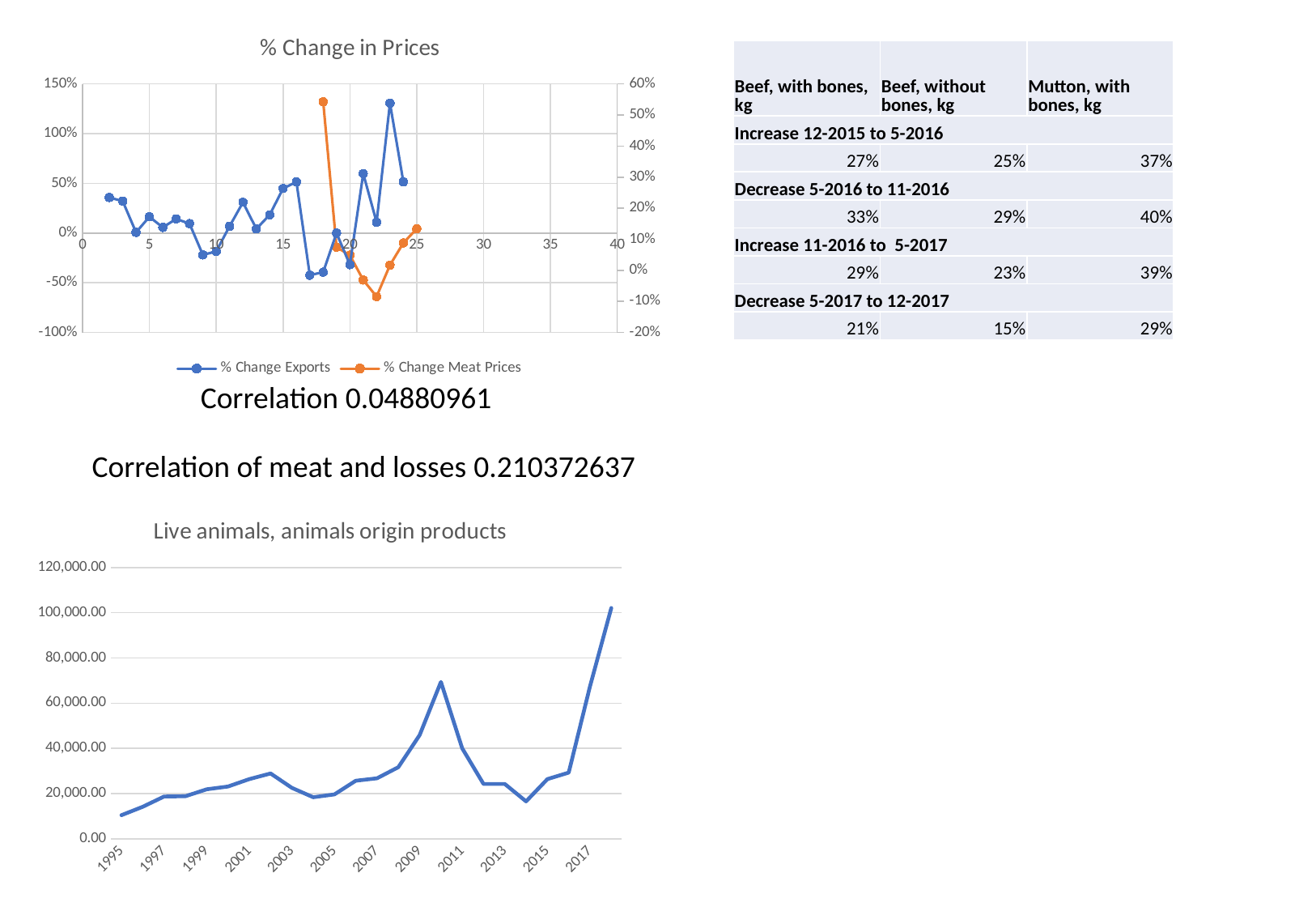

### Chart: % Change in Prices

| Category | % Change Exports | % Change Meat Prices |
|---|---|---|
| Beef, with bones, kg | Beef, without bones, kg | Mutton, with bones, kg |
| --- | --- | --- |
| Increase 12-2015 to 5-2016 |  |  |
| 27% | 25% | 37% |
| Decrease 5-2016 to 11-2016 |  |  |
| 33% | 29% | 40% |
| Increase 11-2016 to 5-2017 |  |  |
| 29% | 23% | 39% |
| Decrease 5-2017 to 12-2017 |  |  |
| 21% | 15% | 29% |
Correlation 0.04880961
Correlation of meat and losses 0.210372637

### Chart:

| Category | Live animals, animals origin products |
|---|---|
| 1995 | 10414.3 |
| 1996 | 14136.8 |
| 1997 | 18664.2 |
| 1998 | 18793.2 |
| 1999 | 21864.5 |
| 2000 | 23102.5 |
| 2001 | 26369.2 |
| 2002 | 28864.2 |
| 2003 | 22505.4 |
| 2004 | 18354.9 |
| 2005 | 19608.4 |
| 2006 | 25662.1 |
| 2007 | 26733.0 |
| 2008 | 31641.5 |
| 2009 | 45808.8 |
| 2010 | 69384.3 |
| 2011 | 39946.9 |
| 2012 | 24237.3 |
| 2013 | 24224.1 |
| 2014 | 16513.5 |
| 2015 | 26382.0 |
| 2016 | 29242.2 |
| 2017 | 67416.8 |
| 2018 | 102121.2 |